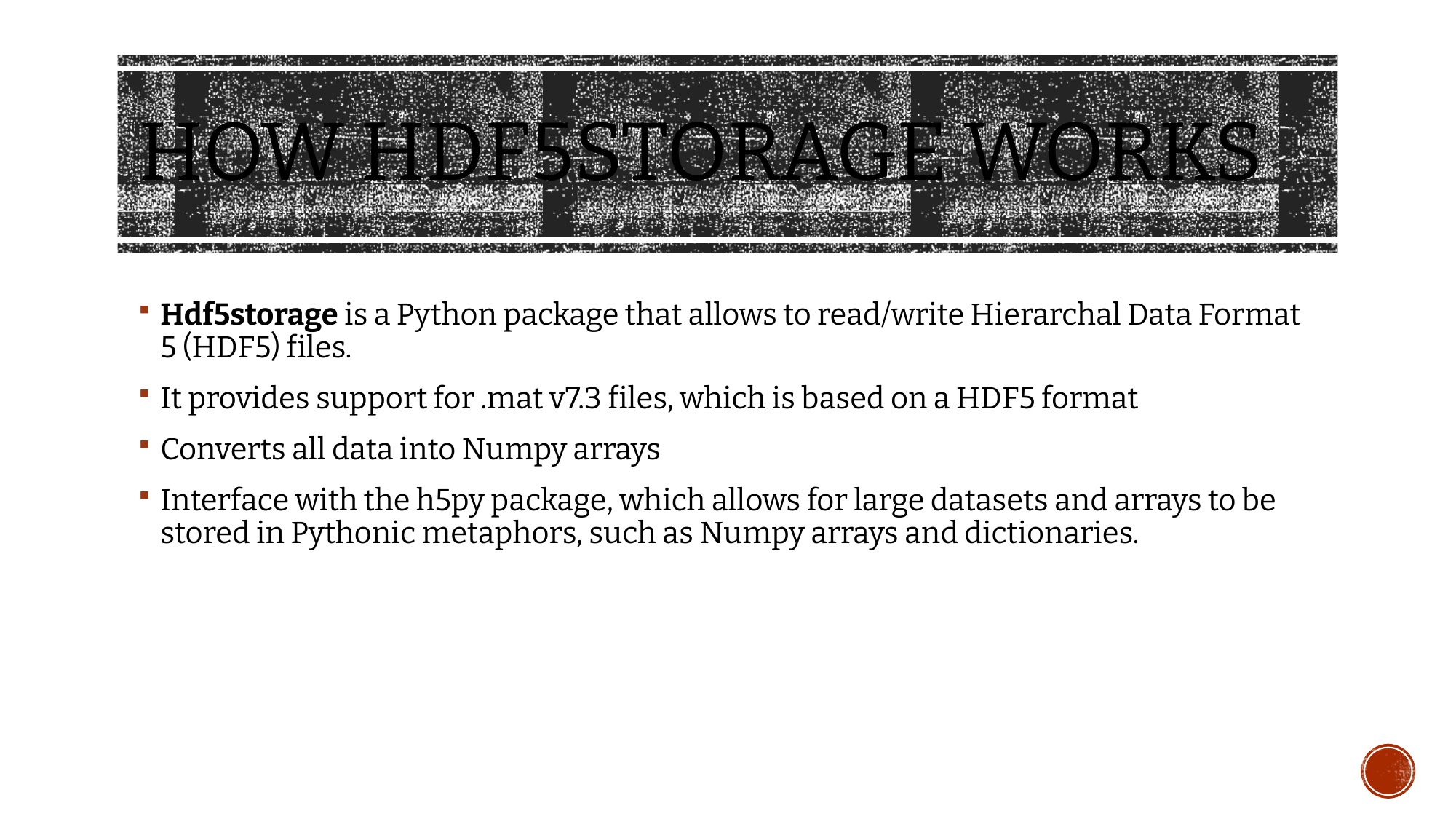

# How hdf5storage works

Hdf5storage is a Python package that allows to read/write Hierarchal Data Format 5 (HDF5) files.
It provides support for .mat v7.3 files, which is based on a HDF5 format
Converts all data into Numpy arrays
Interface with the h5py package, which allows for large datasets and arrays to be stored in Pythonic metaphors, such as Numpy arrays and dictionaries.